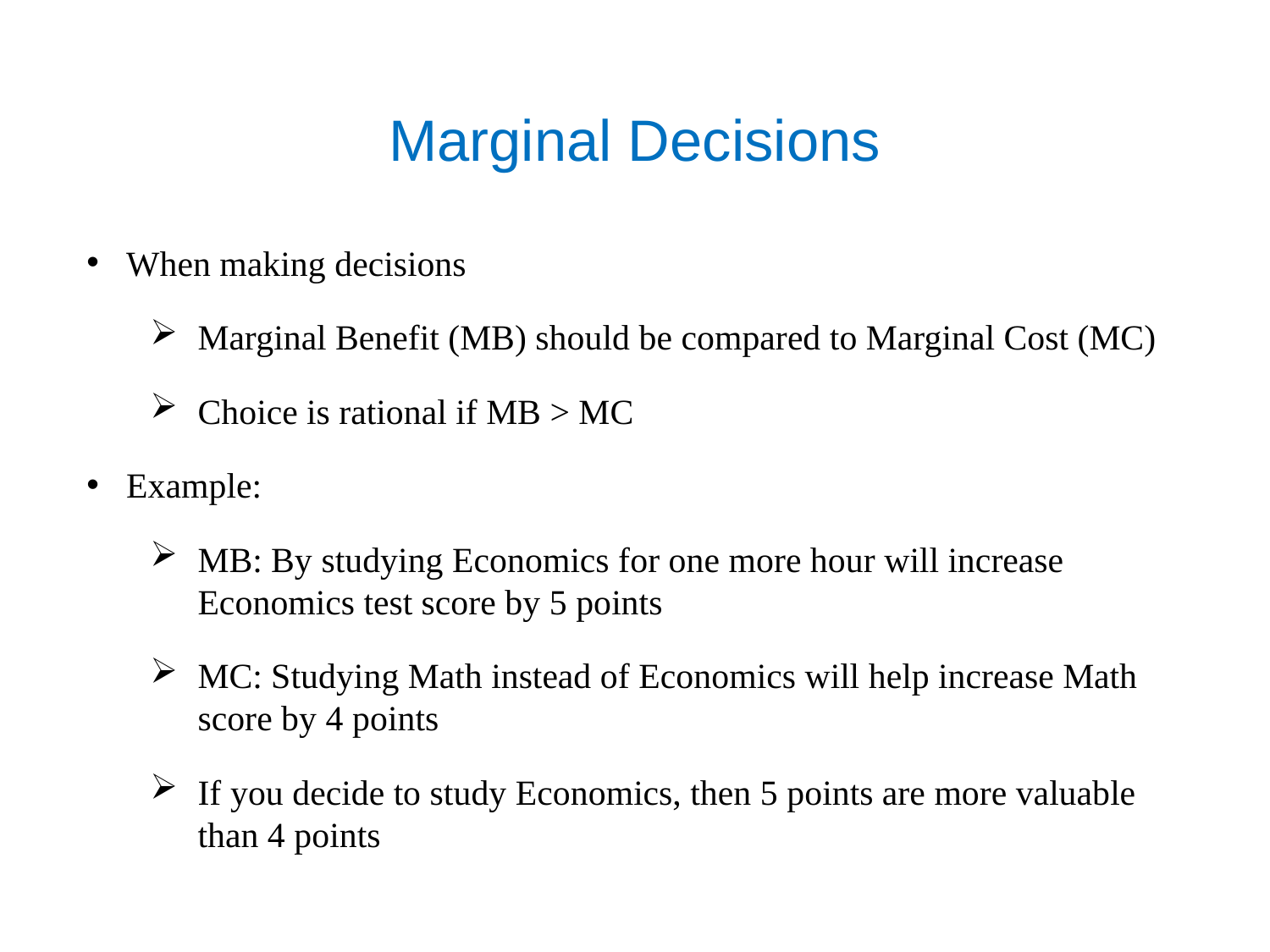

# Marginal Decisions
When making decisions
Marginal Benefit (MB) should be compared to Marginal Cost (MC)
Choice is rational if MB > MC
Example:
MB: By studying Economics for one more hour will increase Economics test score by 5 points
MC: Studying Math instead of Economics will help increase Math score by 4 points
If you decide to study Economics, then 5 points are more valuable than 4 points